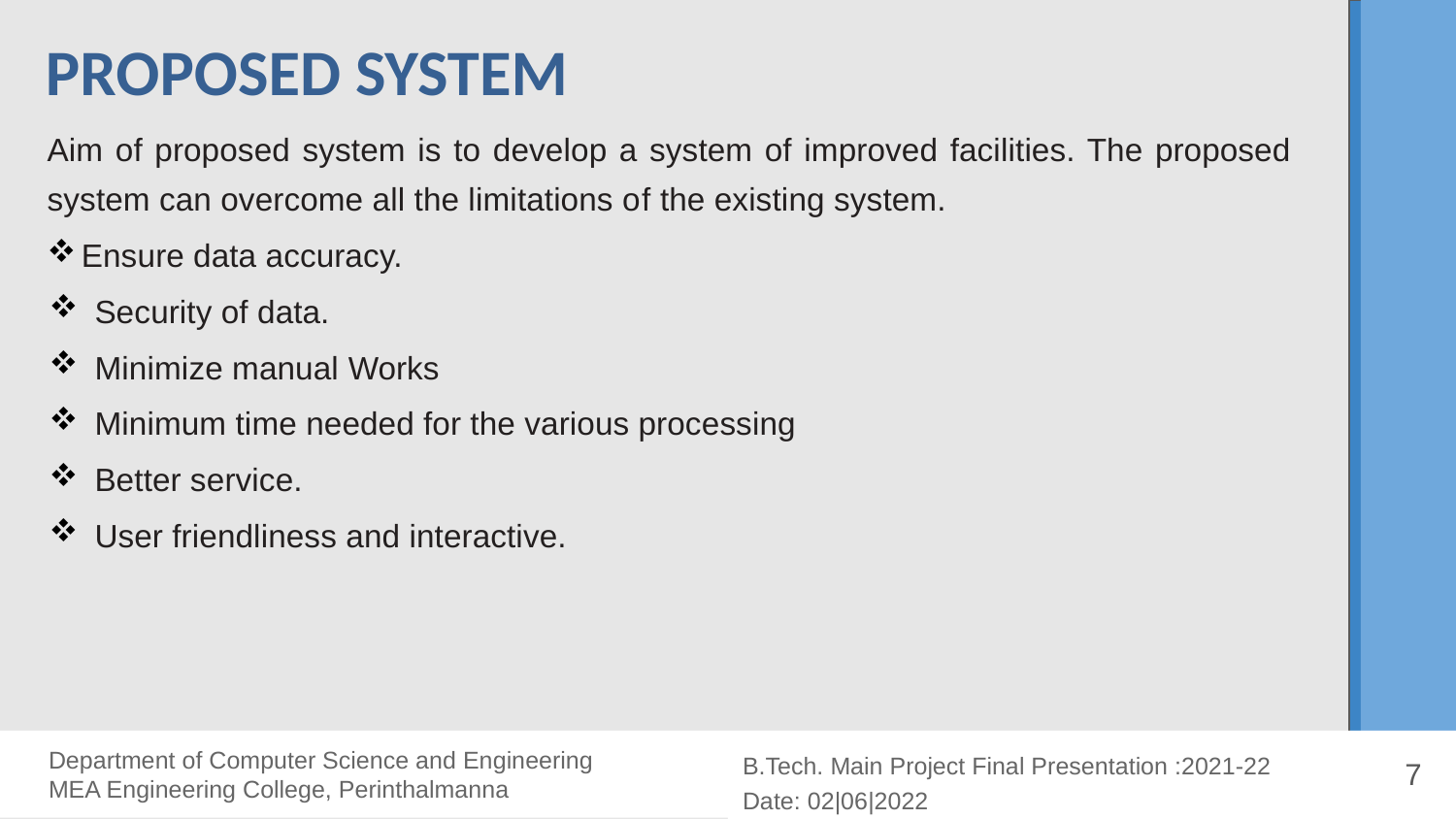

PROPOSED SYSTEM
Aim of proposed system is to develop a system of improved facilities. The proposed system can overcome all the limitations of the existing system.
Ensure data accuracy.
Security of data.
Minimize manual Works
Minimum time needed for the various processing
Better service.
User friendliness and interactive.

     Department of Computer Science and Engineering
     MEA Engineering College, Perinthalmanna
B.Tech. Main Project Final Presentation :2021-22
Date: 02|06|2022
7